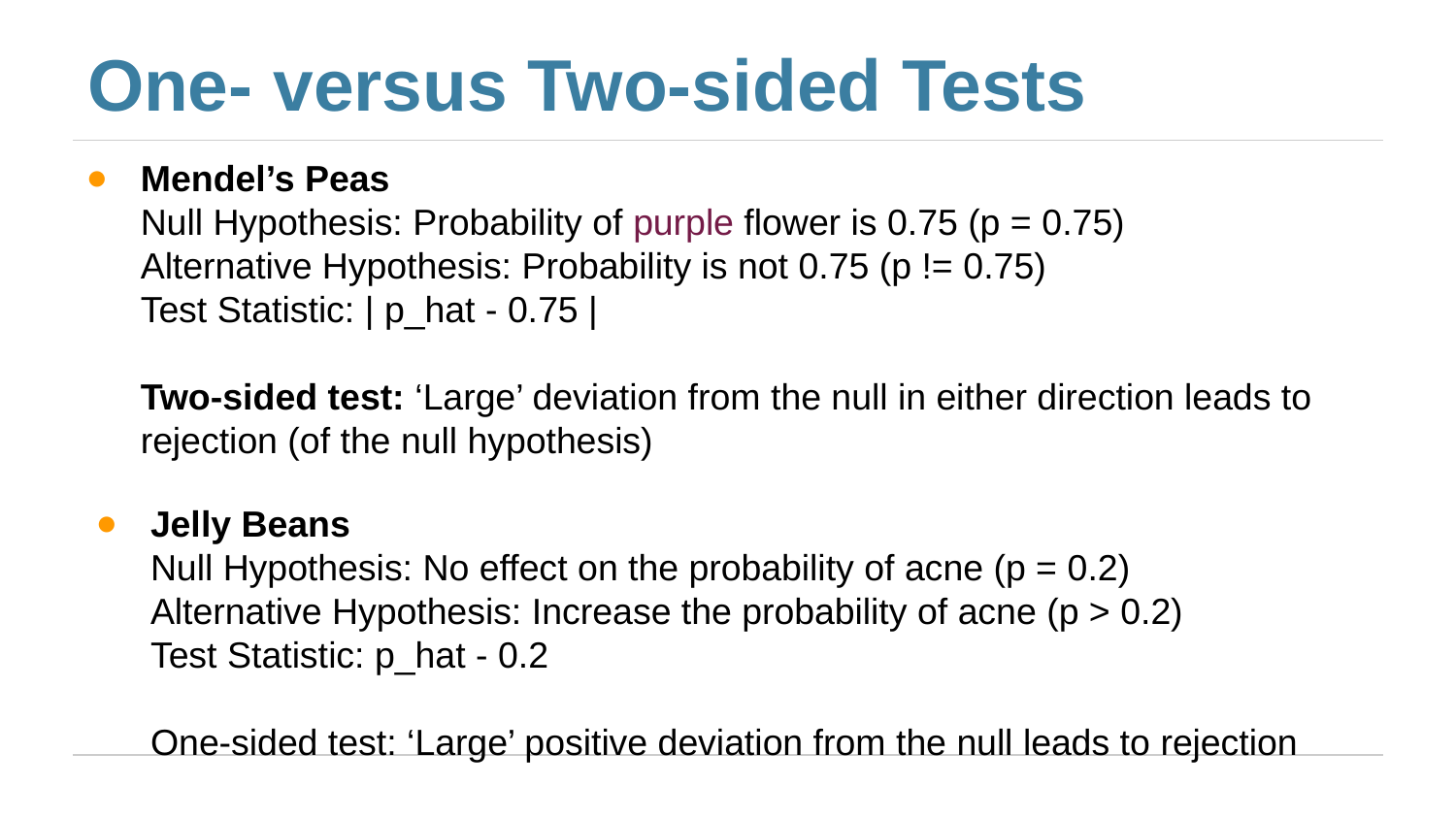

# One- versus Two-sided Tests
Mendel’s Peas
Null Hypothesis: Probability of purple flower is 0.75 (p = 0.75)
Alternative Hypothesis: Probability is not 0.75 (p != 0.75)
Test Statistic: | p_hat - 0.75 |

Two-sided test: ‘Large’ deviation from the null in either direction leads to rejection (of the null hypothesis)
Jelly Beans
Null Hypothesis: No effect on the probability of acne (p = 0.2)
Alternative Hypothesis: Increase the probability of acne (p > 0.2)
Test Statistic: p_hat - 0.2

One-sided test: ‘Large’ positive deviation from the null leads to rejection